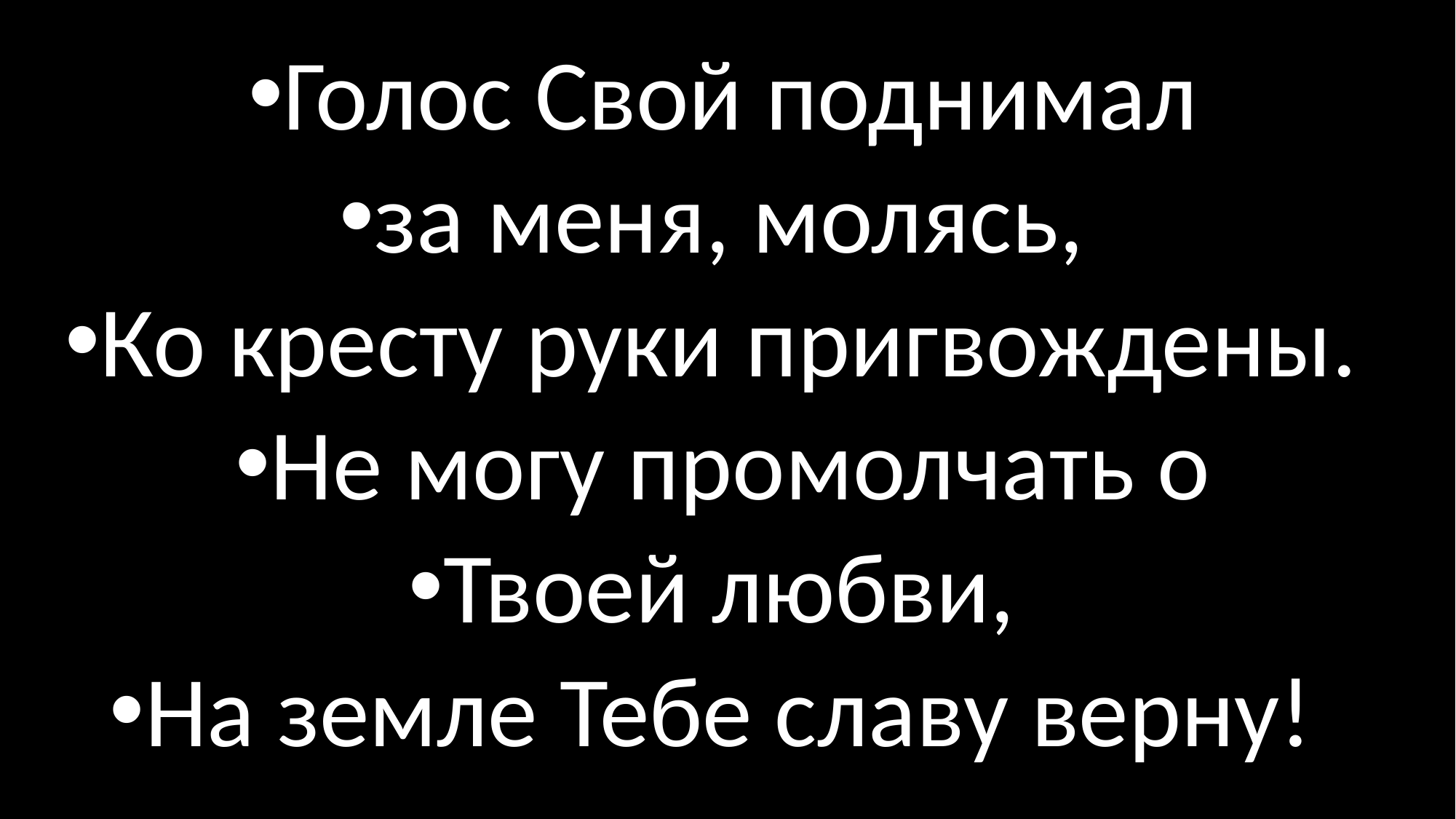

Голос Свой поднимал
за меня, молясь,
Ко кресту руки пригвождены.
Не могу промолчать о
Твоей любви,
На земле Тебе славу верну!